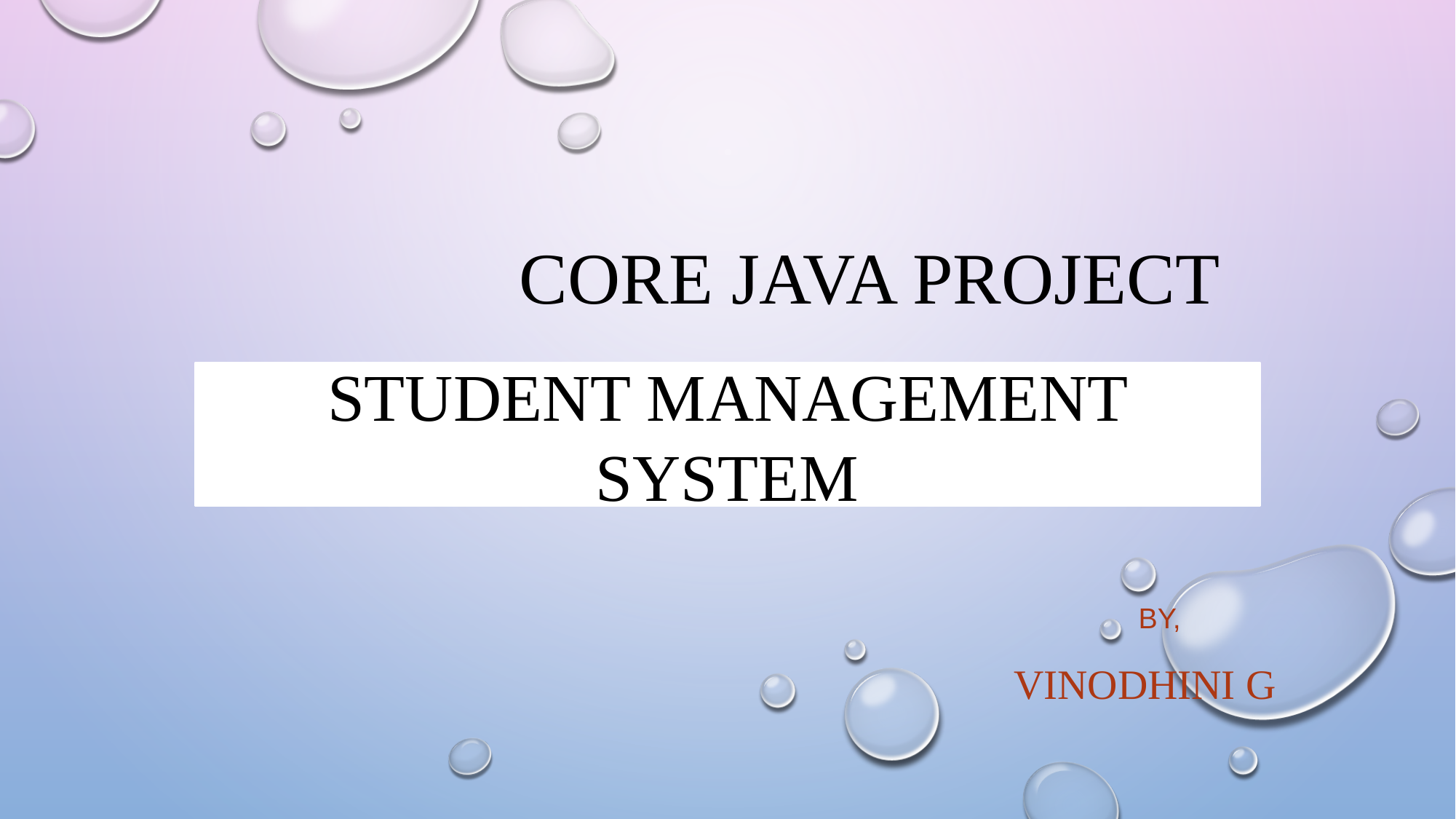

# CORE JAVA PROJECT
STUDENT MANAGEMENT SYSTEM
                                                                                    By,
                                                              VINODHINI G